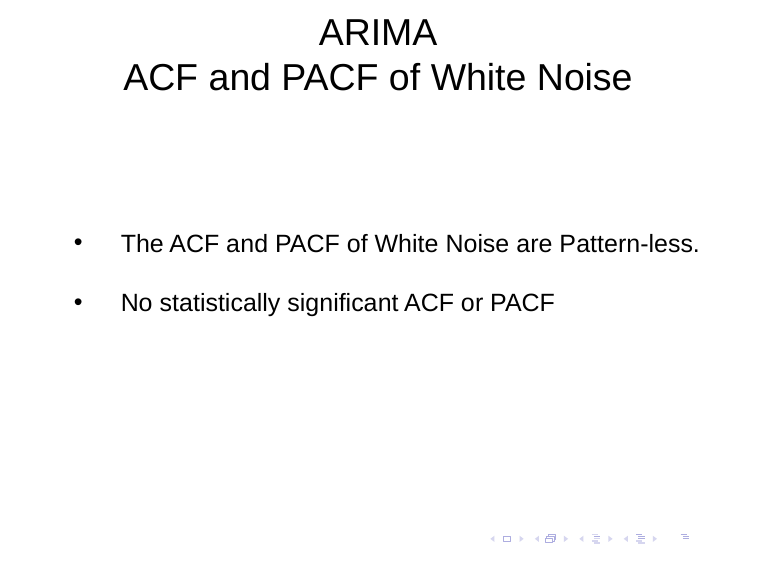

# ARIMA ACF and PACF of White Noise
.

The ACF and PACF of White Noise are Pattern-less.

No statistically significant ACF or PACF